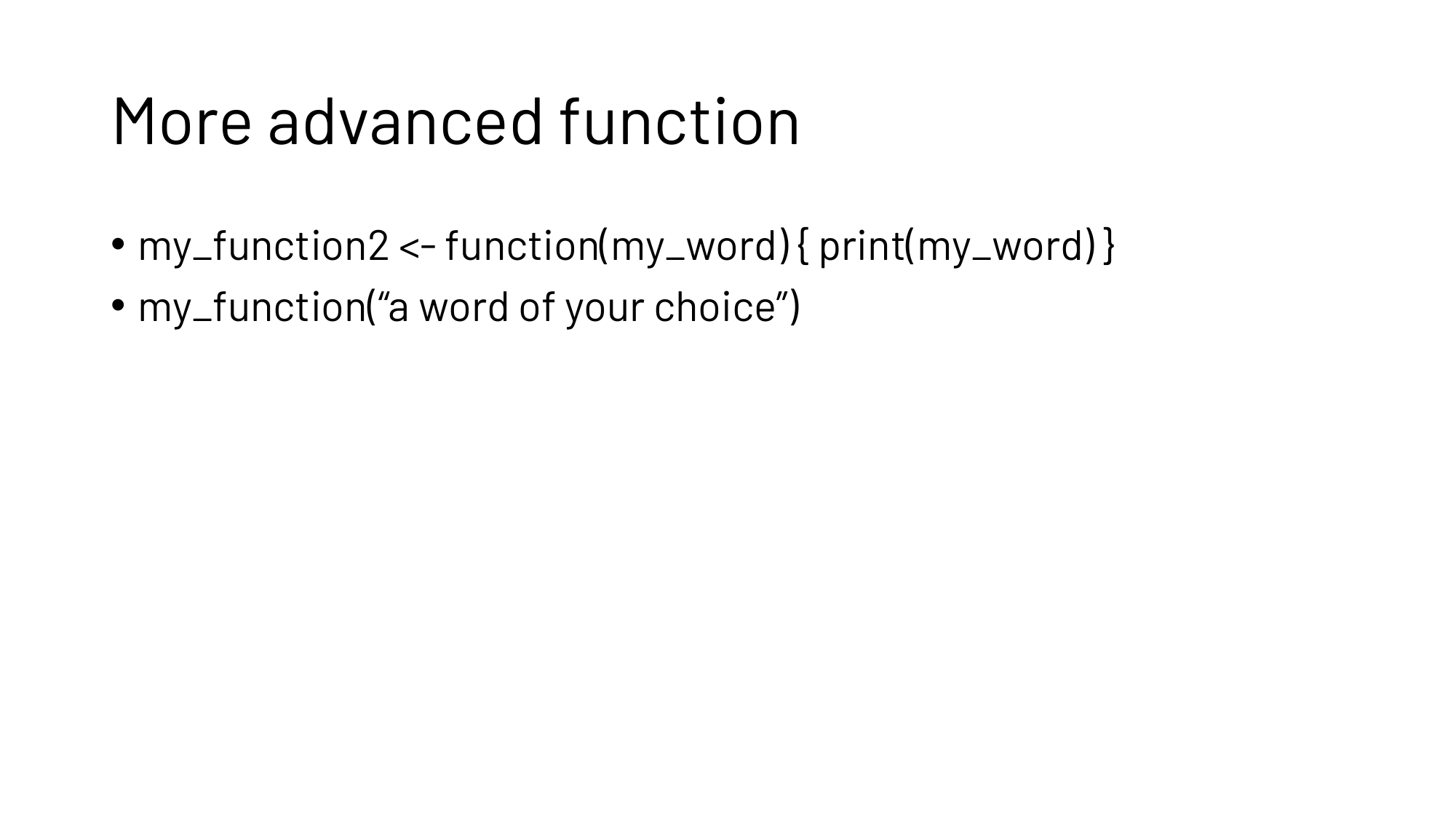

# More advanced function
my_function2 <- function(my_word) { print(my_word) }
my_function(“a word of your choice”)